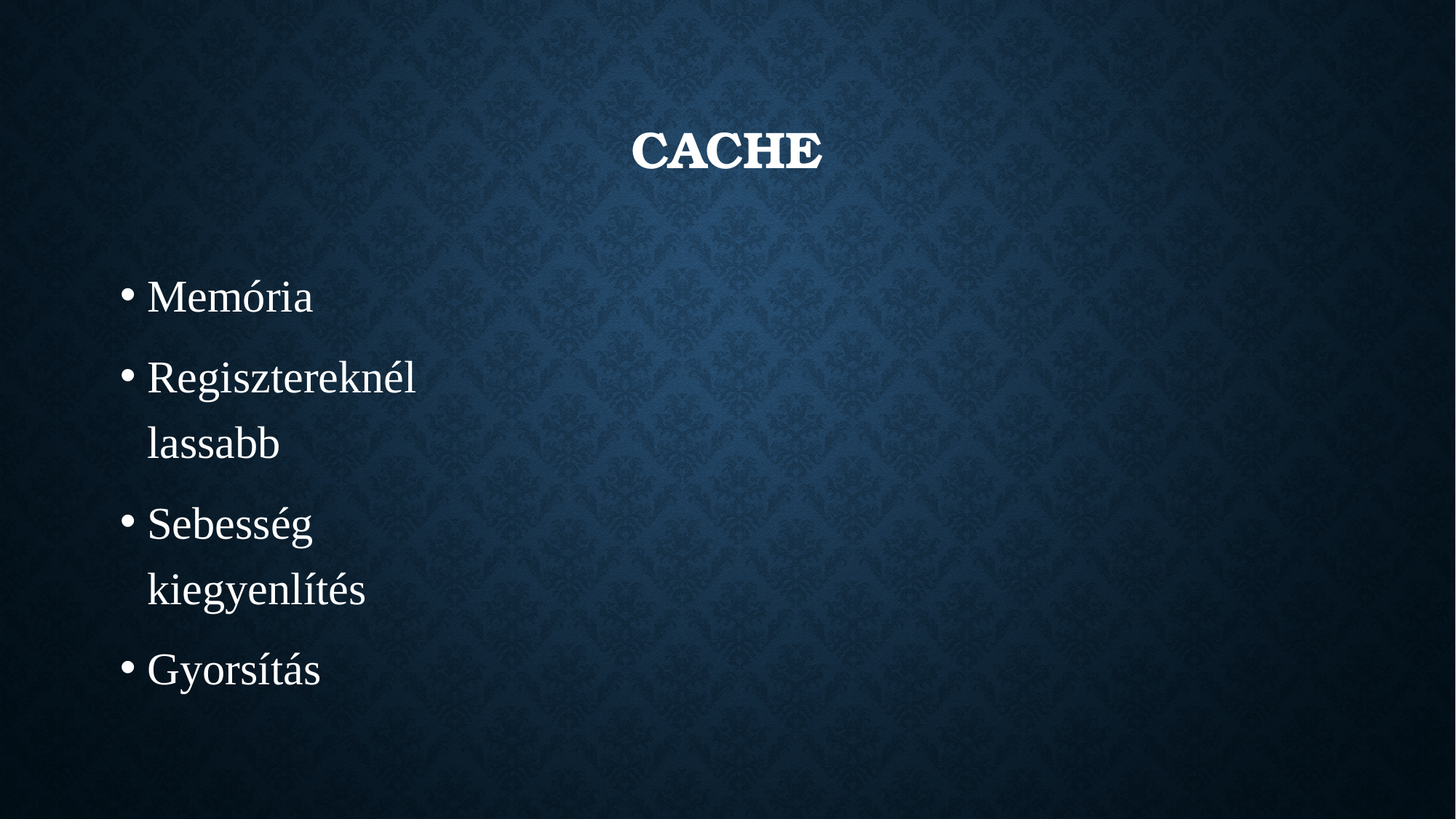

# Cache
Memória
Regisztereknél lassabb
Sebesség kiegyenlítés
Gyorsítás